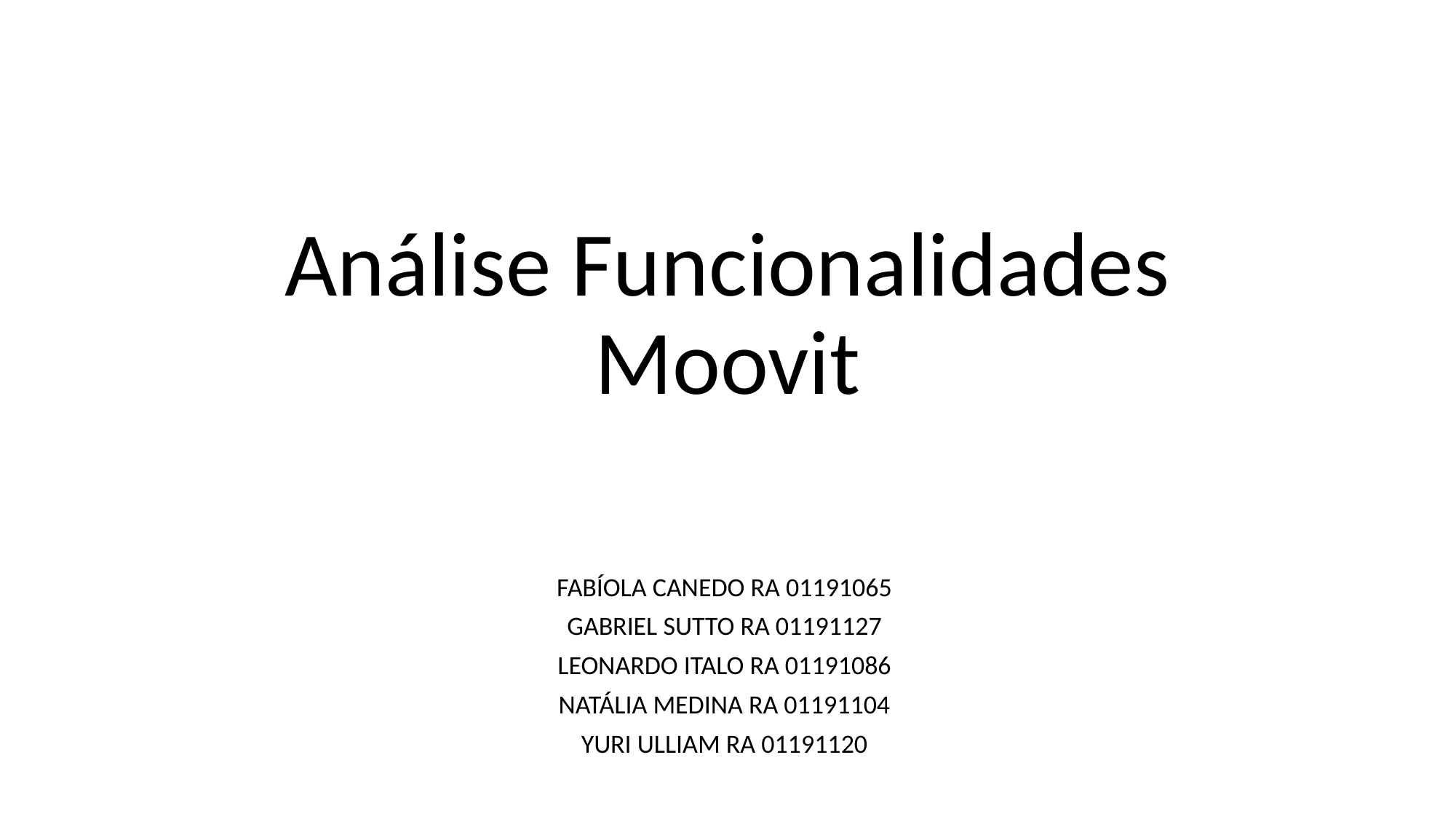

# Análise Funcionalidades Moovit
FABÍOLA CANEDO RA 01191065
GABRIEL SUTTO RA 01191127
LEONARDO ITALO RA 01191086
NATÁLIA MEDINA RA 01191104
YURI ULLIAM RA 01191120